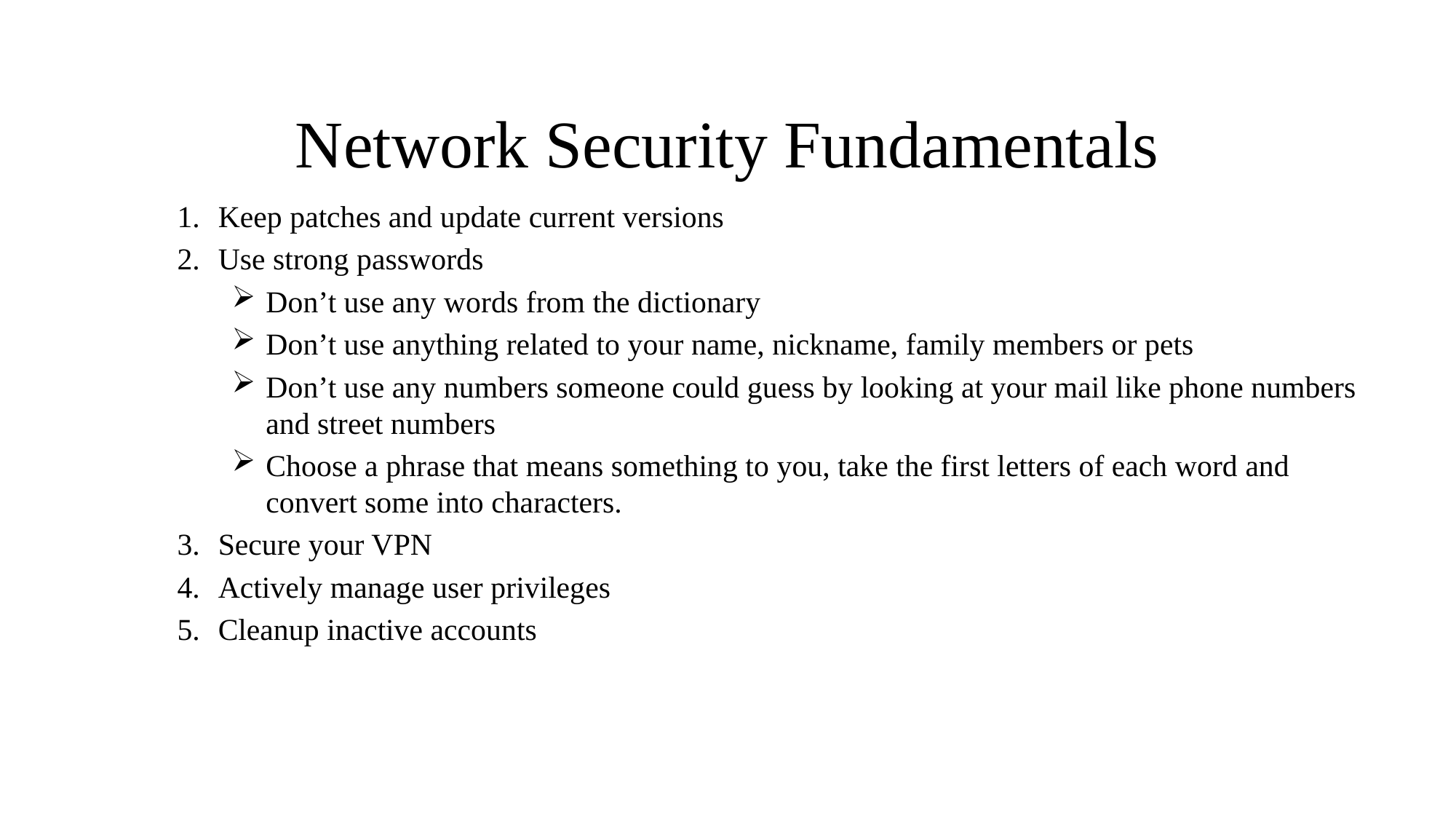

# Network Security Fundamentals
Keep patches and update current versions
Use strong passwords
Don’t use any words from the dictionary
Don’t use anything related to your name, nickname, family members or pets
Don’t use any numbers someone could guess by looking at your mail like phone numbers and street numbers
Choose a phrase that means something to you, take the first letters of each word and convert some into characters.
Secure your VPN
Actively manage user privileges
Cleanup inactive accounts